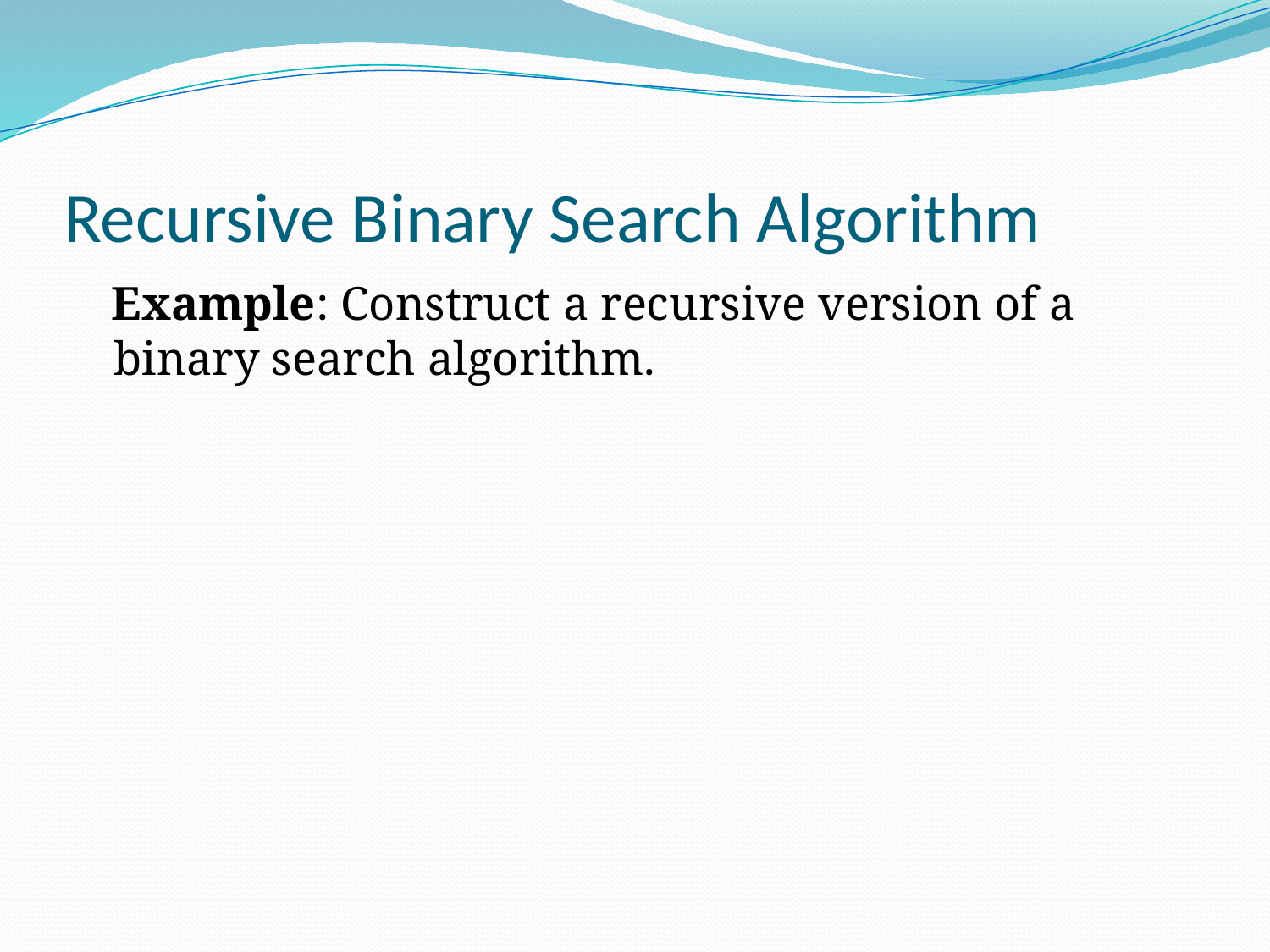

# Recursive Binary Search Algorithm
   Example: Construct a recursive version of a binary search algorithm.